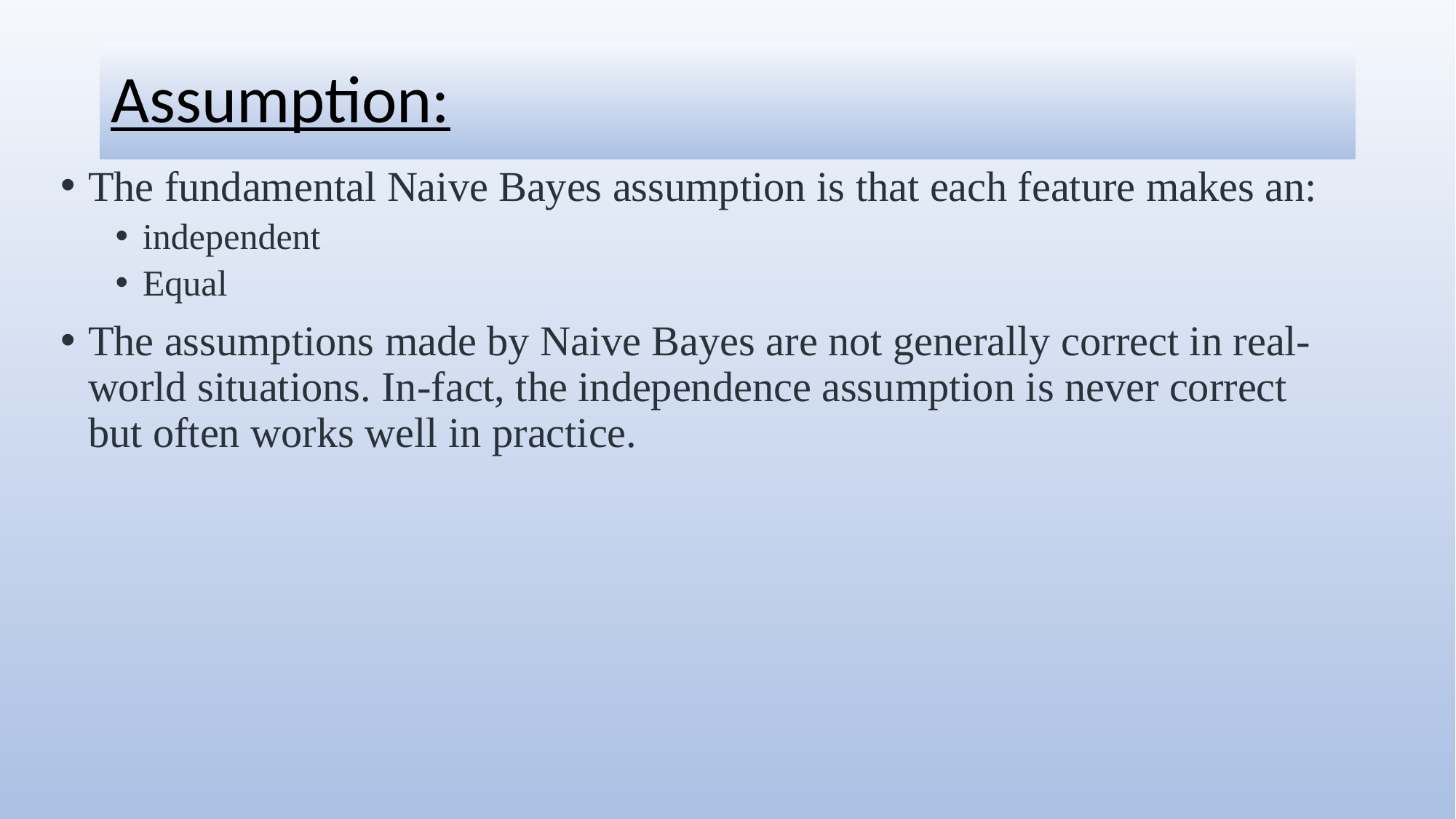

# Assumption:
The fundamental Naive Bayes assumption is that each feature makes an:
independent
Equal
The assumptions made by Naive Bayes are not generally correct in real-world situations. In-fact, the independence assumption is never correct but often works well in practice.